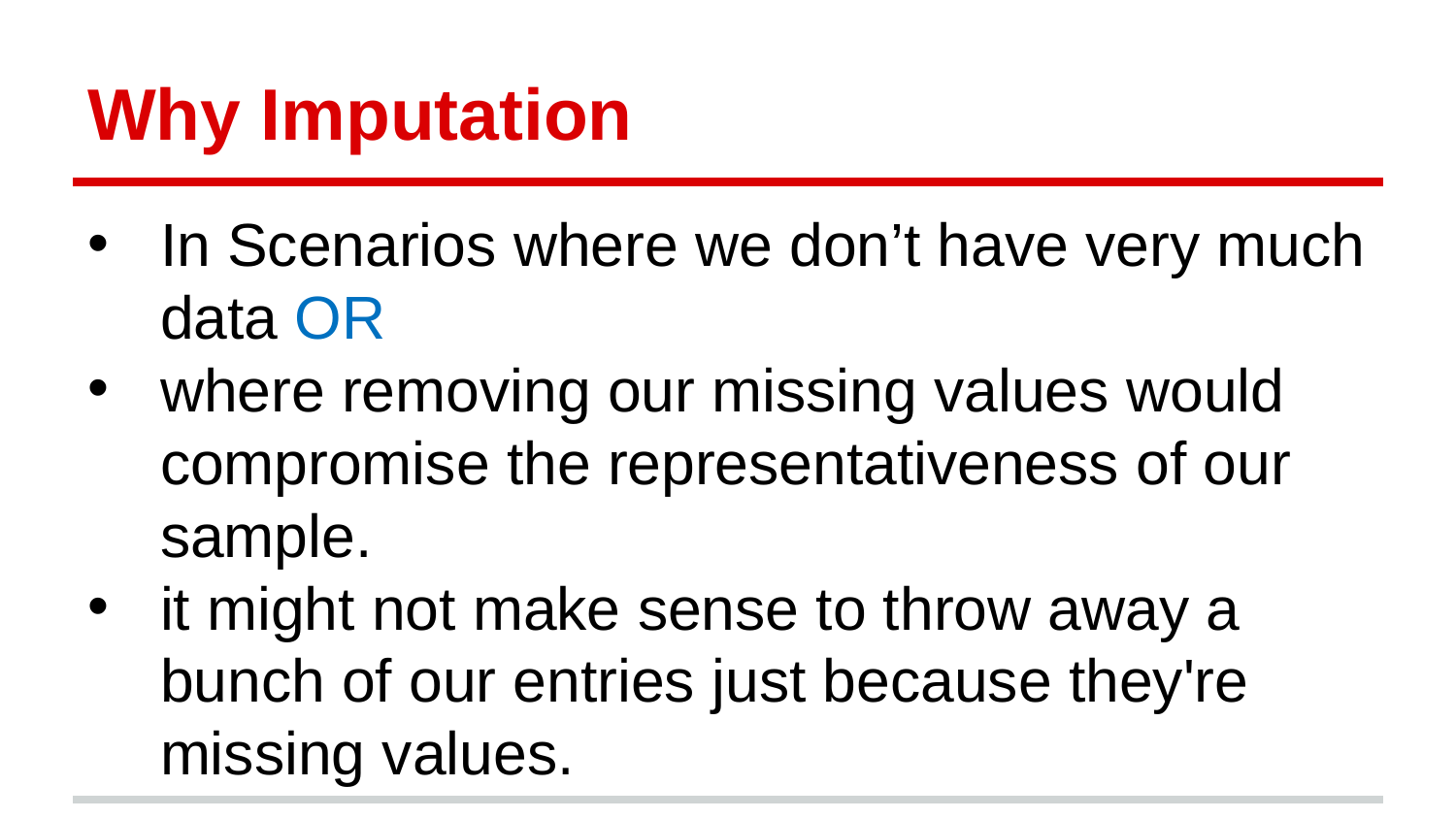

# Why Imputation
In Scenarios where we don’t have very much data OR
where removing our missing values would compromise the representativeness of our sample.
it might not make sense to throw away a bunch of our entries just because they're missing values.